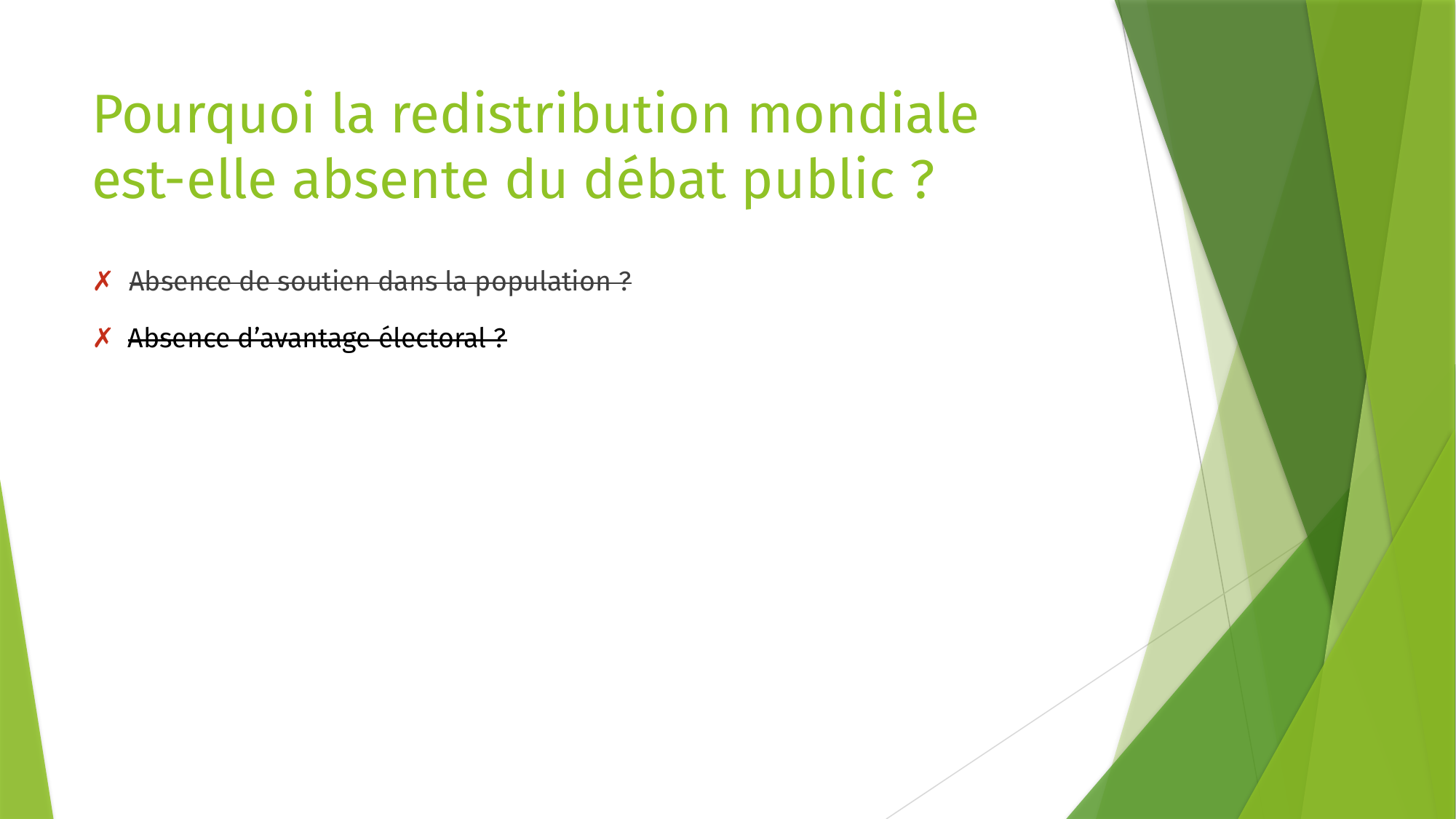

# Pourquoi la redistribution mondiale est-elle absente du débat public ?
✗  Absence de soutien dans la population ?
✗  Absence d’avantage électoral ?